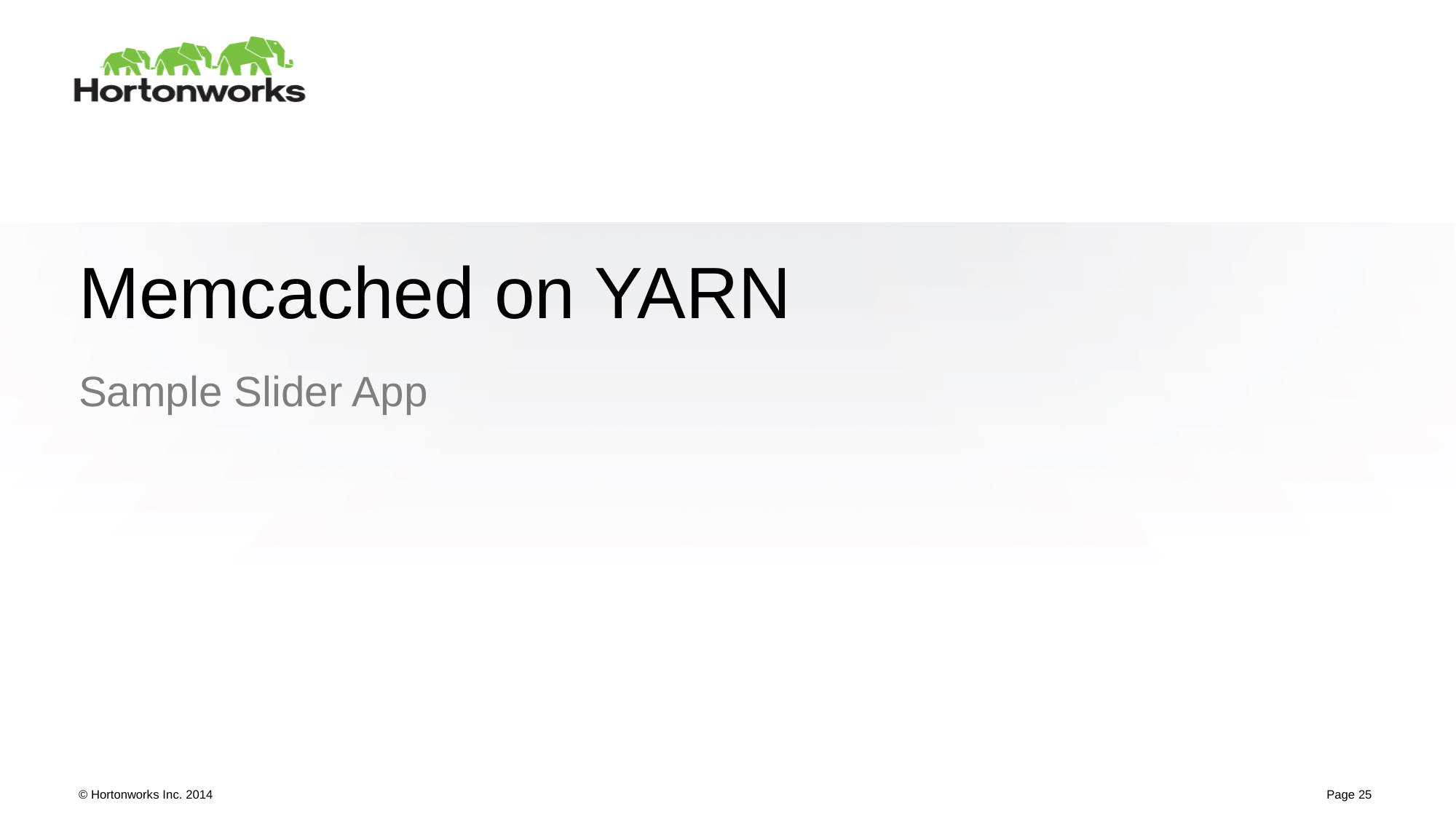

# Memcached on YARN
Sample Slider App
Page 25